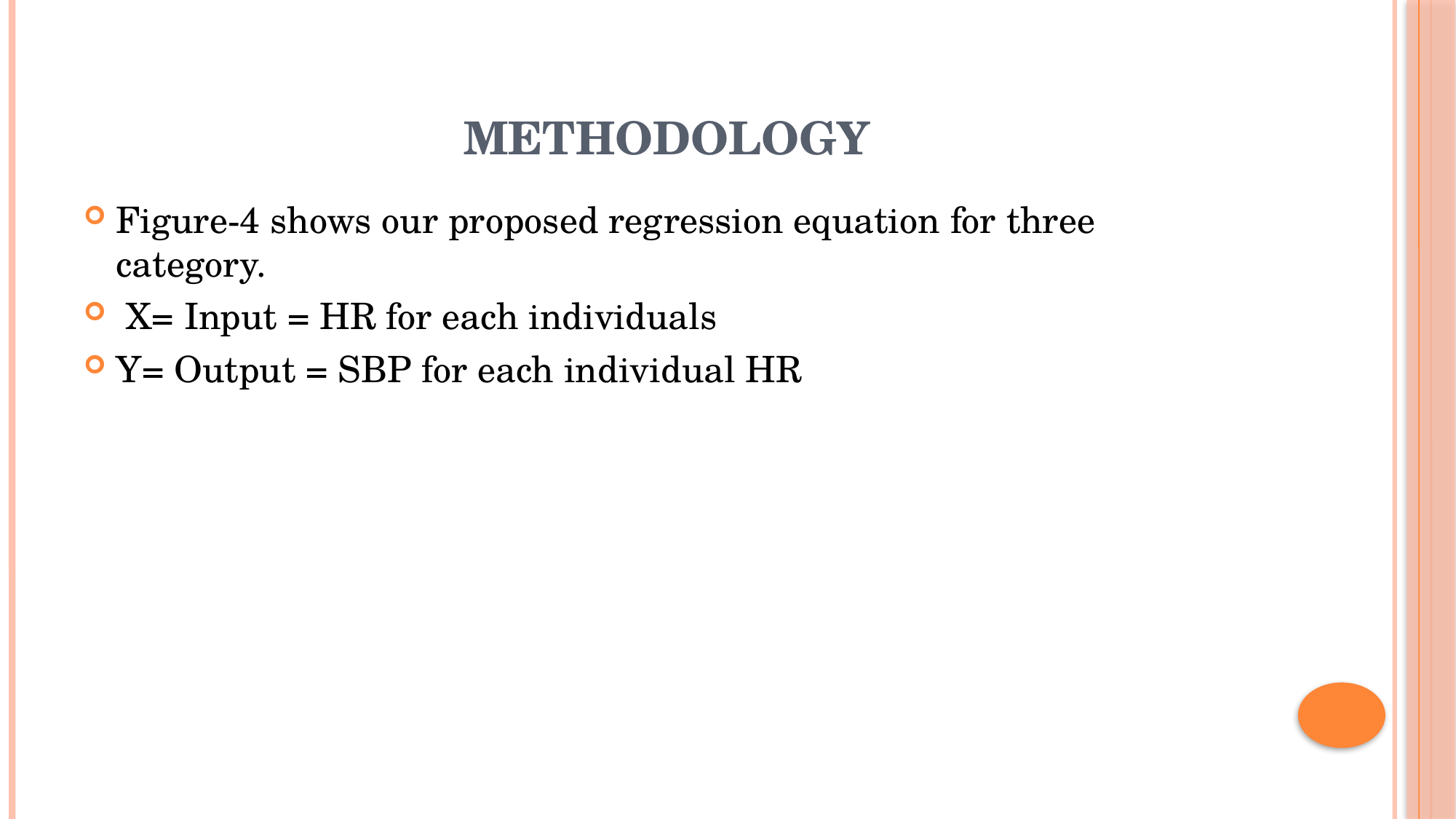

# Methodology
Figure-4 shows our proposed regression equation for three category.
 X= Input = HR for each individuals
Y= Output = SBP for each individual HR